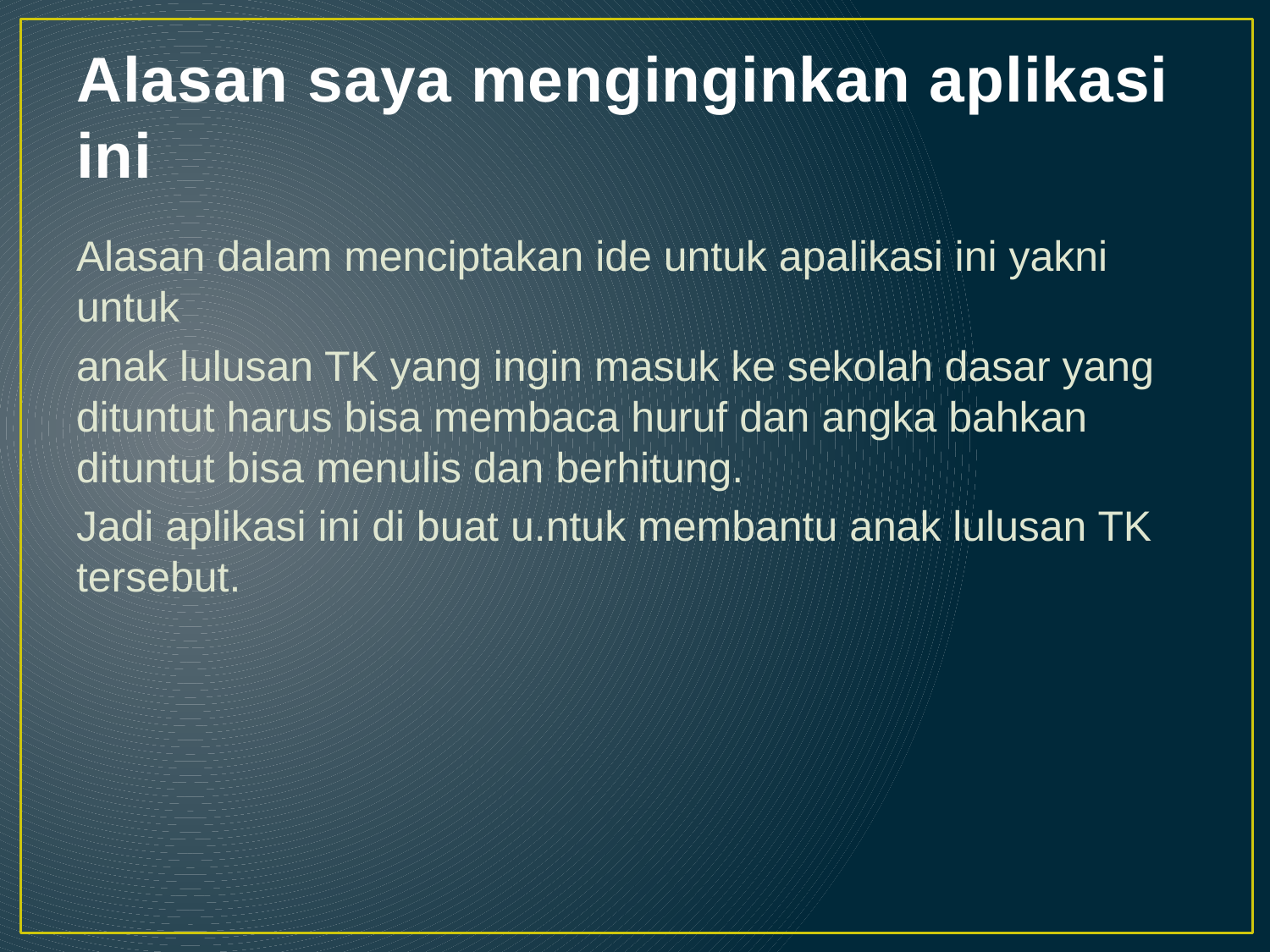

# Alasan saya menginginkan aplikasi ini
Alasan dalam menciptakan ide untuk apalikasi ini yakni untuk
anak lulusan TK yang ingin masuk ke sekolah dasar yang dituntut harus bisa membaca huruf dan angka bahkan dituntut bisa menulis dan berhitung.
Jadi aplikasi ini di buat u.ntuk membantu anak lulusan TK tersebut.